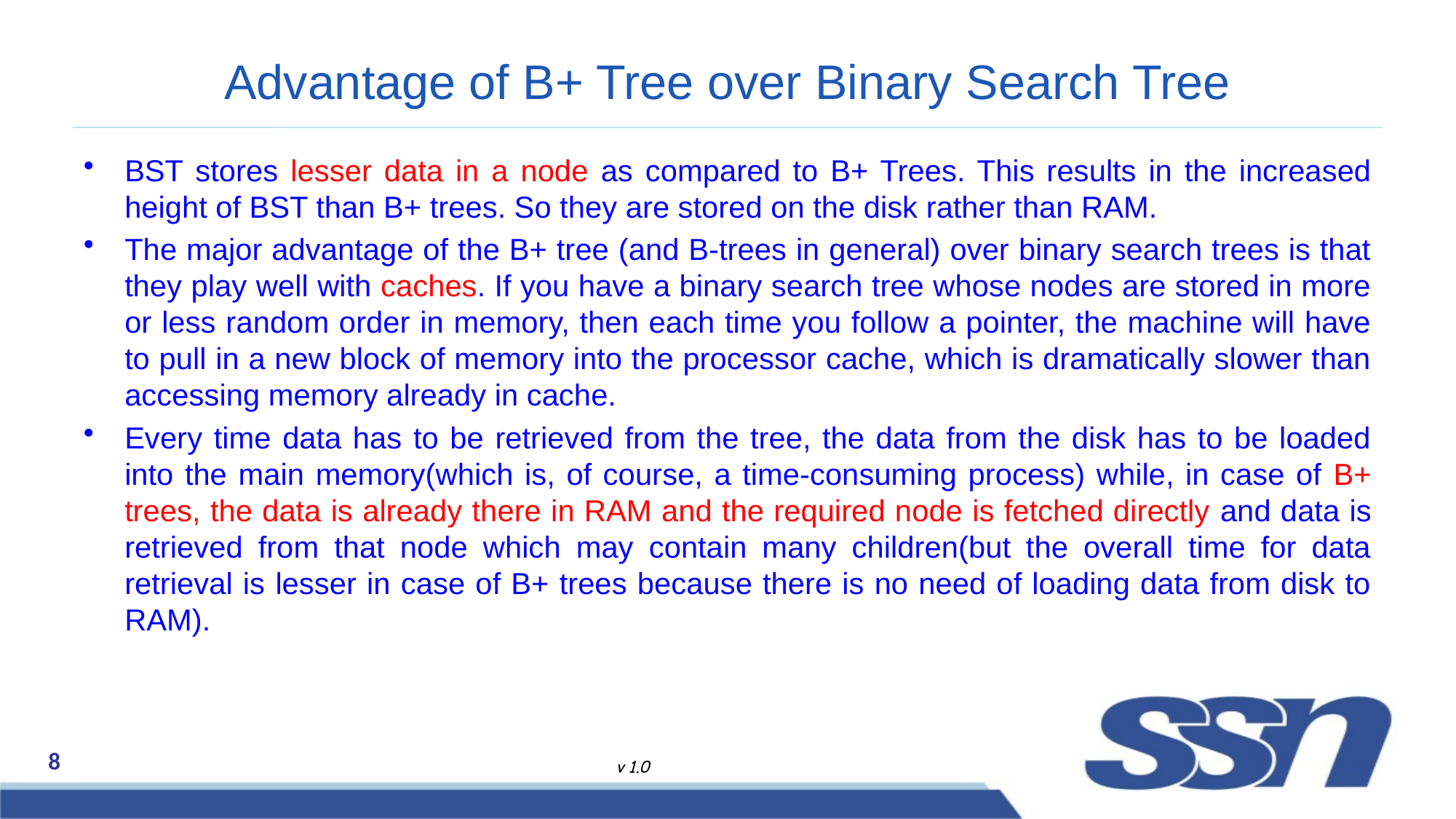

# Advantage of B+ Tree over Binary Search Tree
BST stores lesser data in a node as compared to B+ Trees. This results in the increased height of BST than B+ trees. So they are stored on the disk rather than RAM.
The major advantage of the B+ tree (and B-trees in general) over binary search trees is that they play well with caches. If you have a binary search tree whose nodes are stored in more or less random order in memory, then each time you follow a pointer, the machine will have to pull in a new block of memory into the processor cache, which is dramatically slower than accessing memory already in cache.
Every time data has to be retrieved from the tree, the data from the disk has to be loaded into the main memory(which is, of course, a time-consuming process) while, in case of B+ trees, the data is already there in RAM and the required node is fetched directly and data is retrieved from that node which may contain many children(but the overall time for data retrieval is lesser in case of B+ trees because there is no need of loading data from disk to RAM).